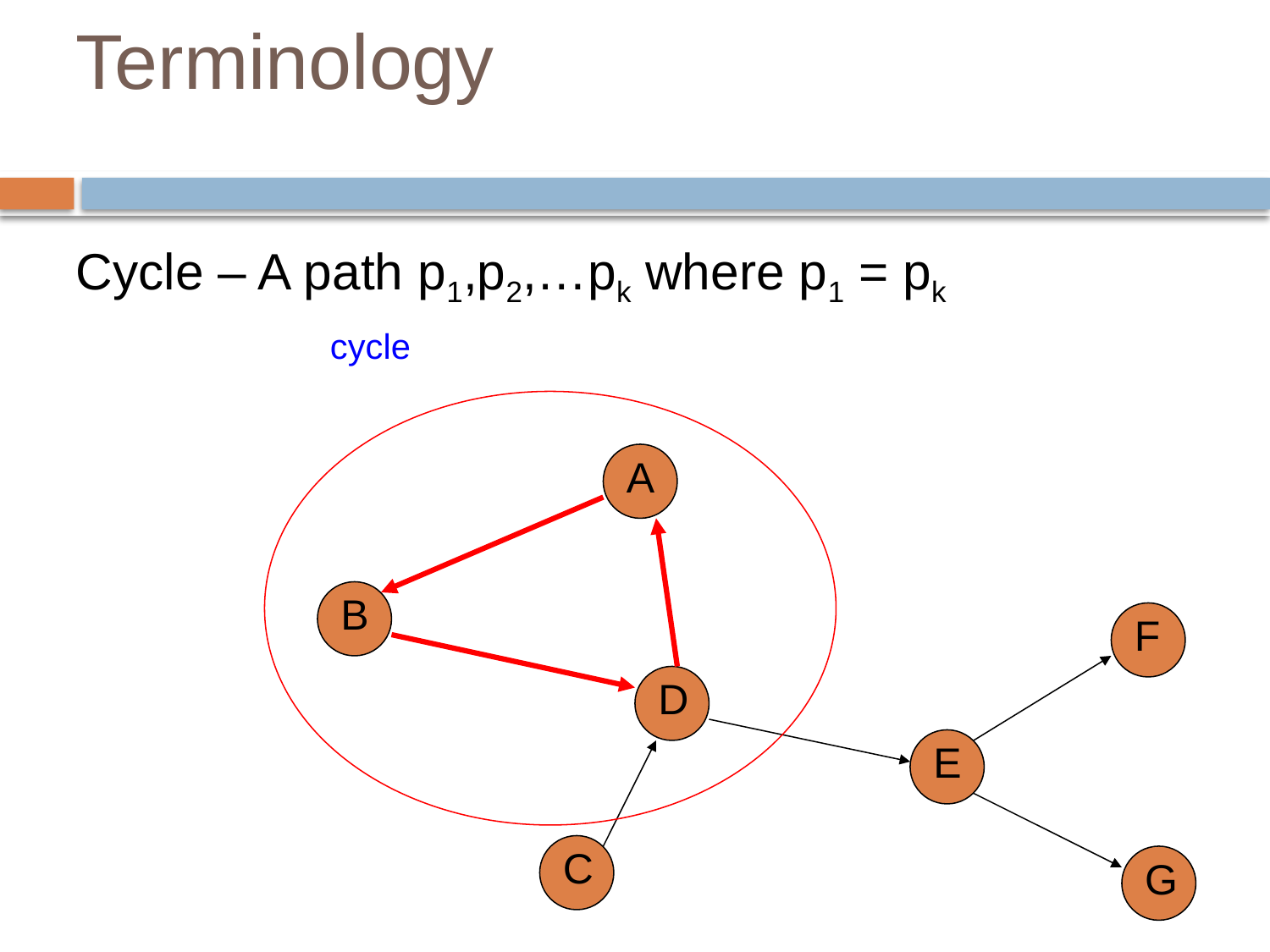

# Terminology
Cycle – A path p1,p2,…pk where p1 = pk
cycle

A

B

F

D

E

C

G